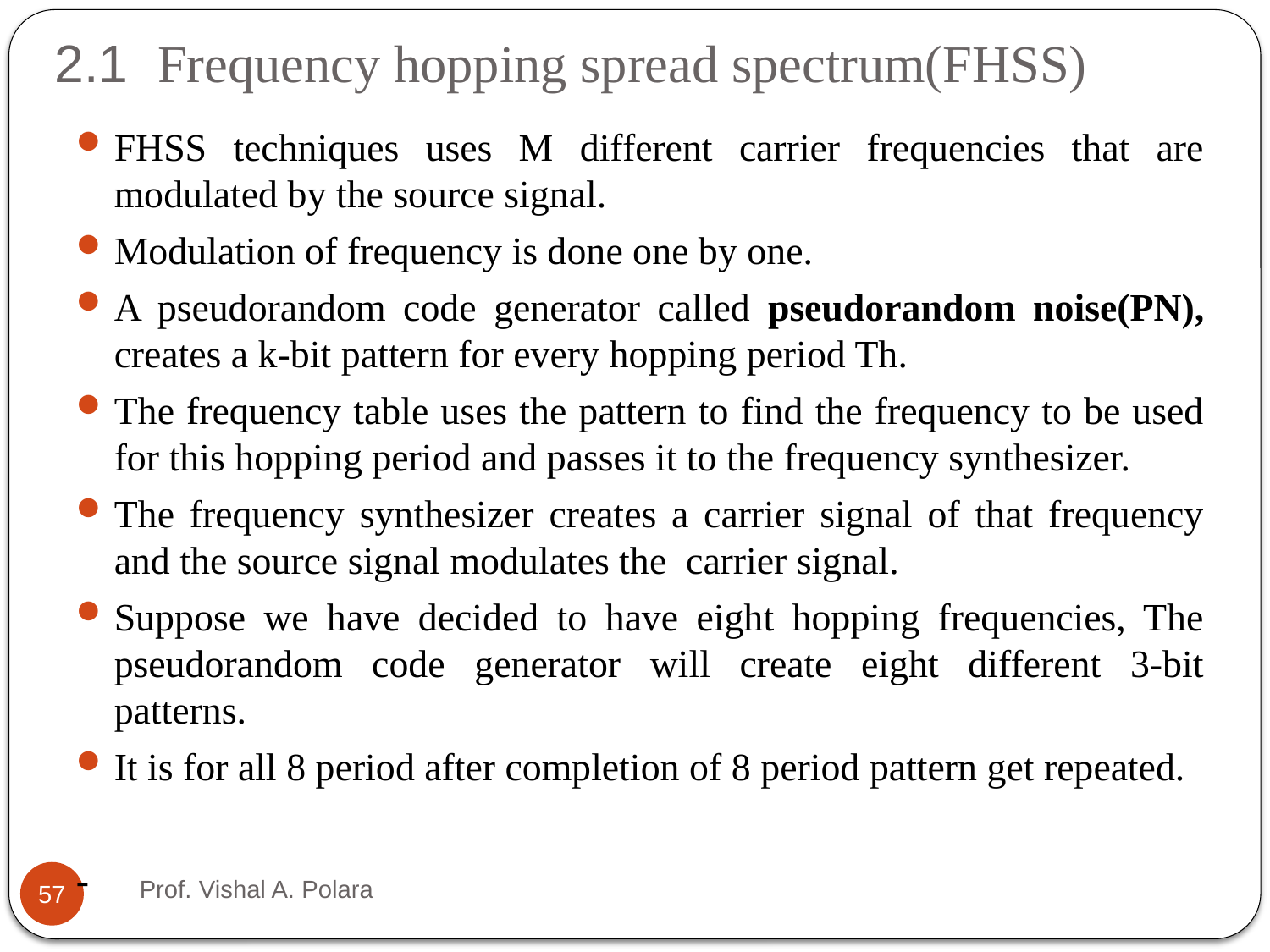

# 2.1  Frequency hopping spread spectrum(FHSS)
FHSS techniques uses M different carrier frequencies that are modulated by the source signal.
Modulation of frequency is done one by one.
A pseudorandom code generator called pseudorandom noise(PN), creates a k-bit pattern for every hopping period Th.
The frequency table uses the pattern to find the frequency to be used for this hopping period and passes it to the frequency synthesizer.
The frequency synthesizer creates a carrier signal of that frequency and the source signal modulates the  carrier signal.
Suppose we have decided to have eight hopping frequencies, The pseudorandom code generator will create eight different 3-bit patterns.
It is for all 8 period after completion of 8 period pattern get repeated.

-

Prof. Vishal A. Polara
57